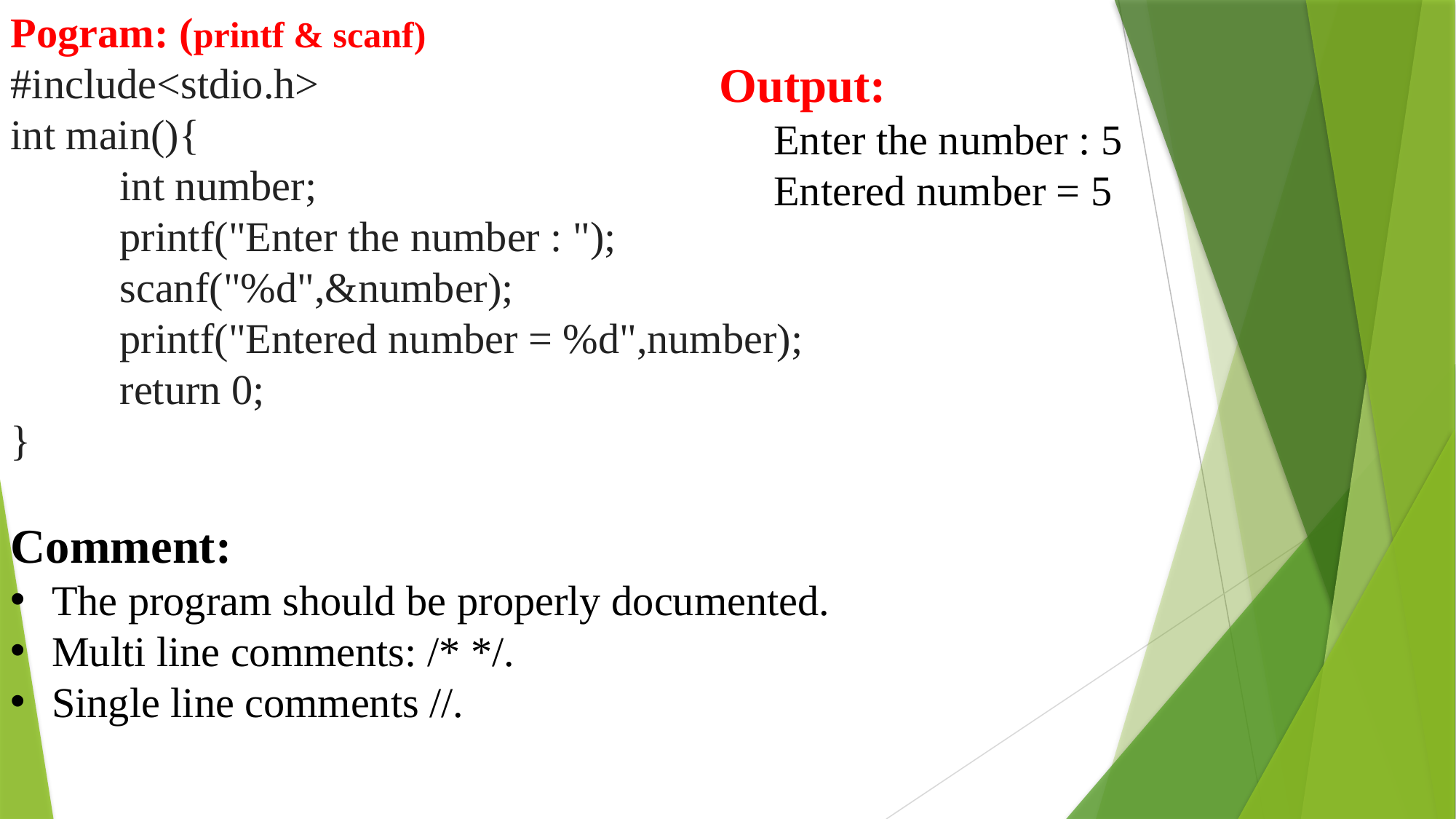

Pogram: (printf & scanf)
#include<stdio.h>
int main(){
	int number;
	printf("Enter the number : ");
	scanf("%d",&number);
	printf("Entered number = %d",number);
	return 0;
}

Comment:
The program should be properly documented.
Multi line comments: /* */.
Single line comments //.

Output:
Enter the number : 5
Entered number = 5